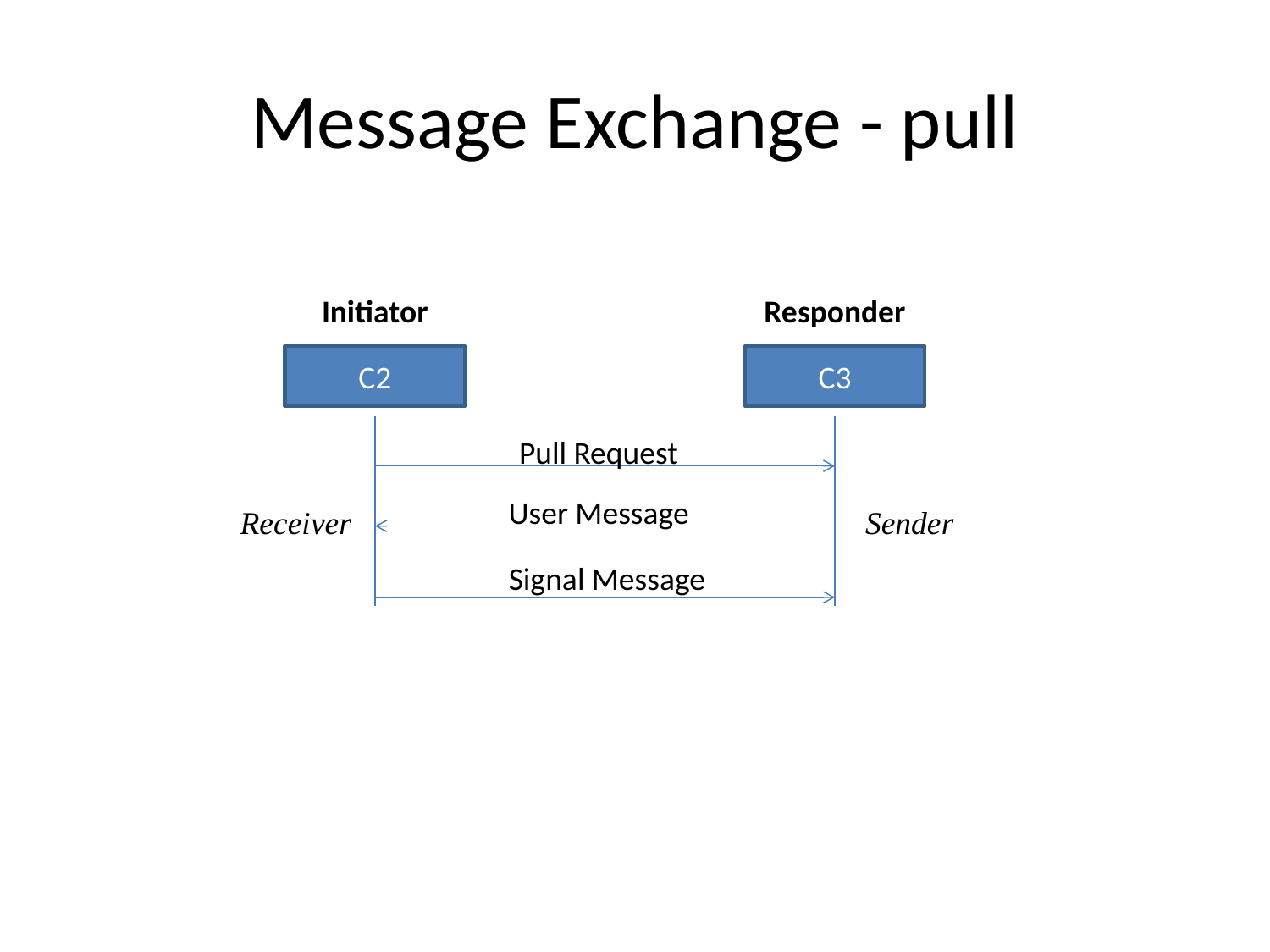

# Message Exchange - pull
Initiator
Responder
C2
C3
Pull Request
User Message
Receiver
Sender
Signal Message